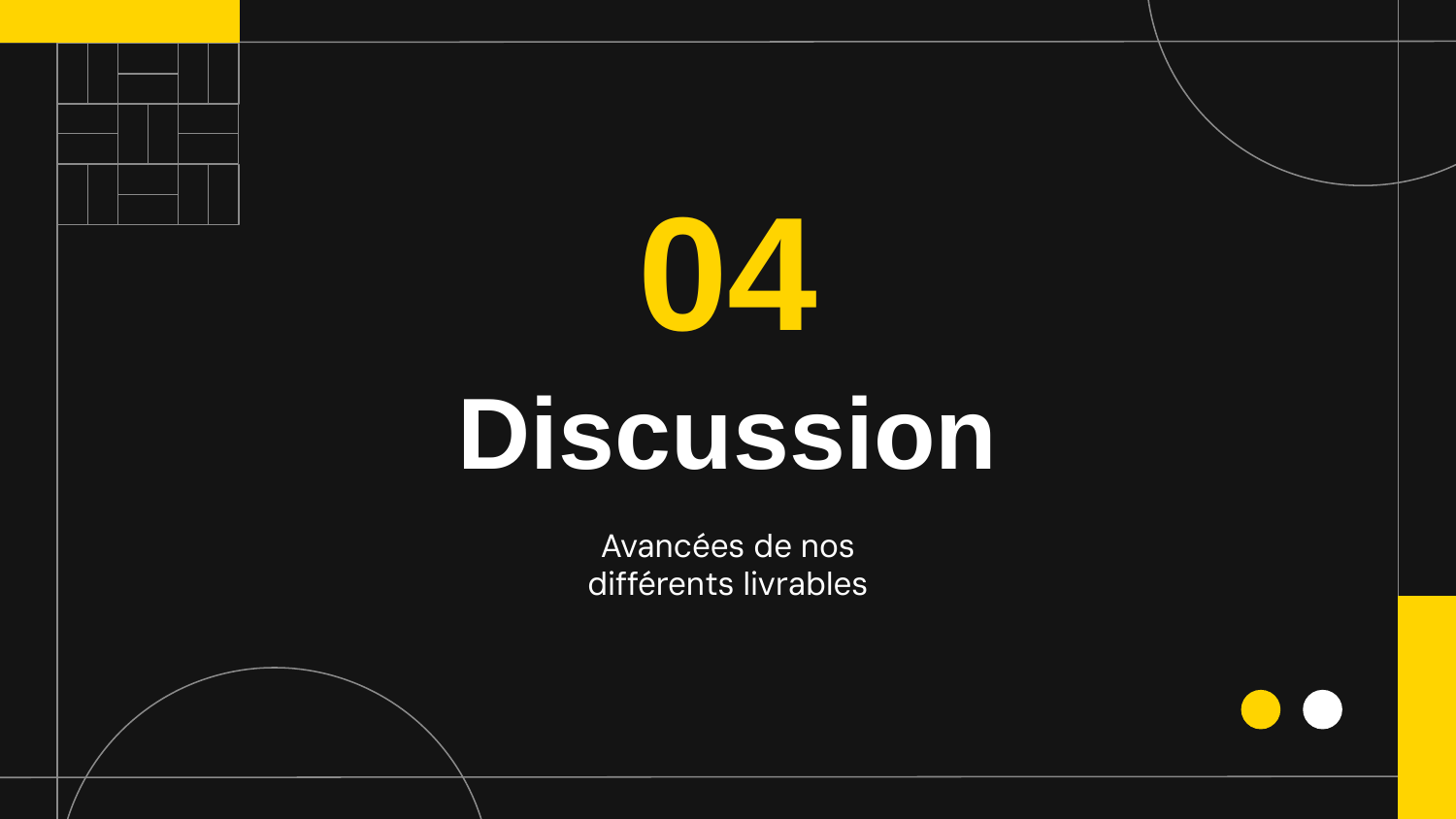

04
# Discussion
Avancées de nos différents livrables